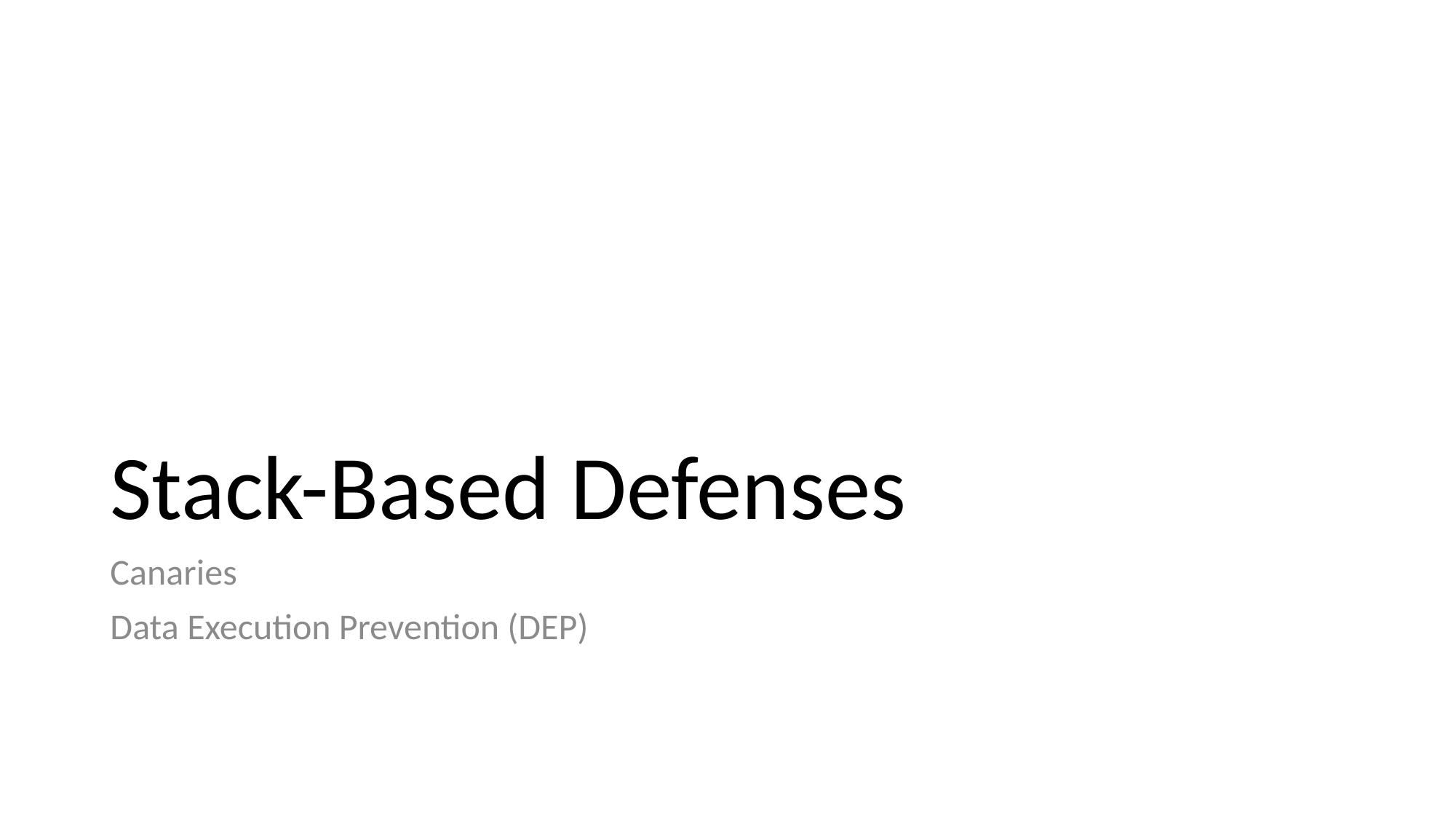

# Stack-Based Defenses
Canaries
Data Execution Prevention (DEP)